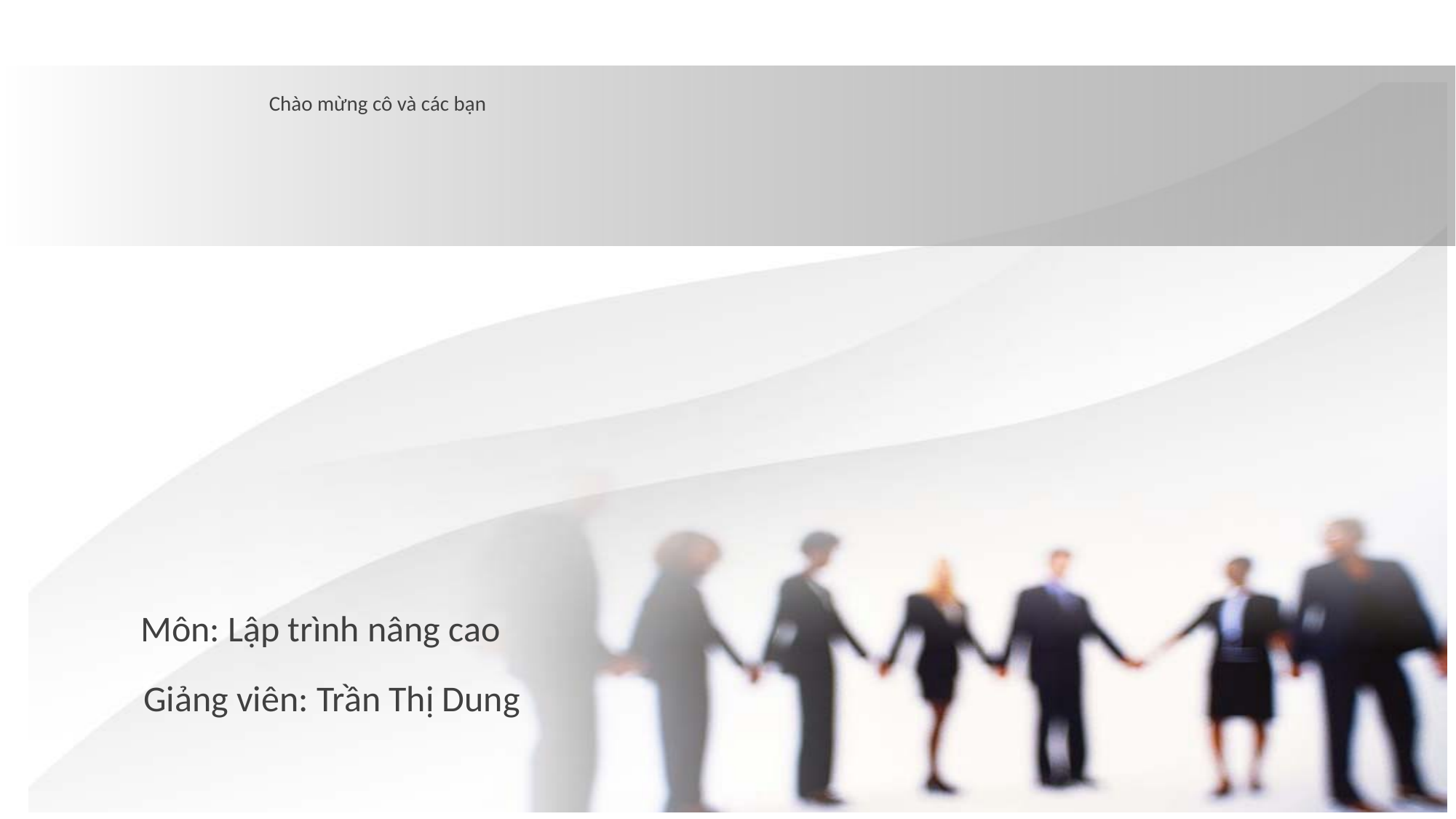

# Chào mừng cô và các bạn
Môn: Lập trình nâng cao
Giảng viên: Trần Thị Dung